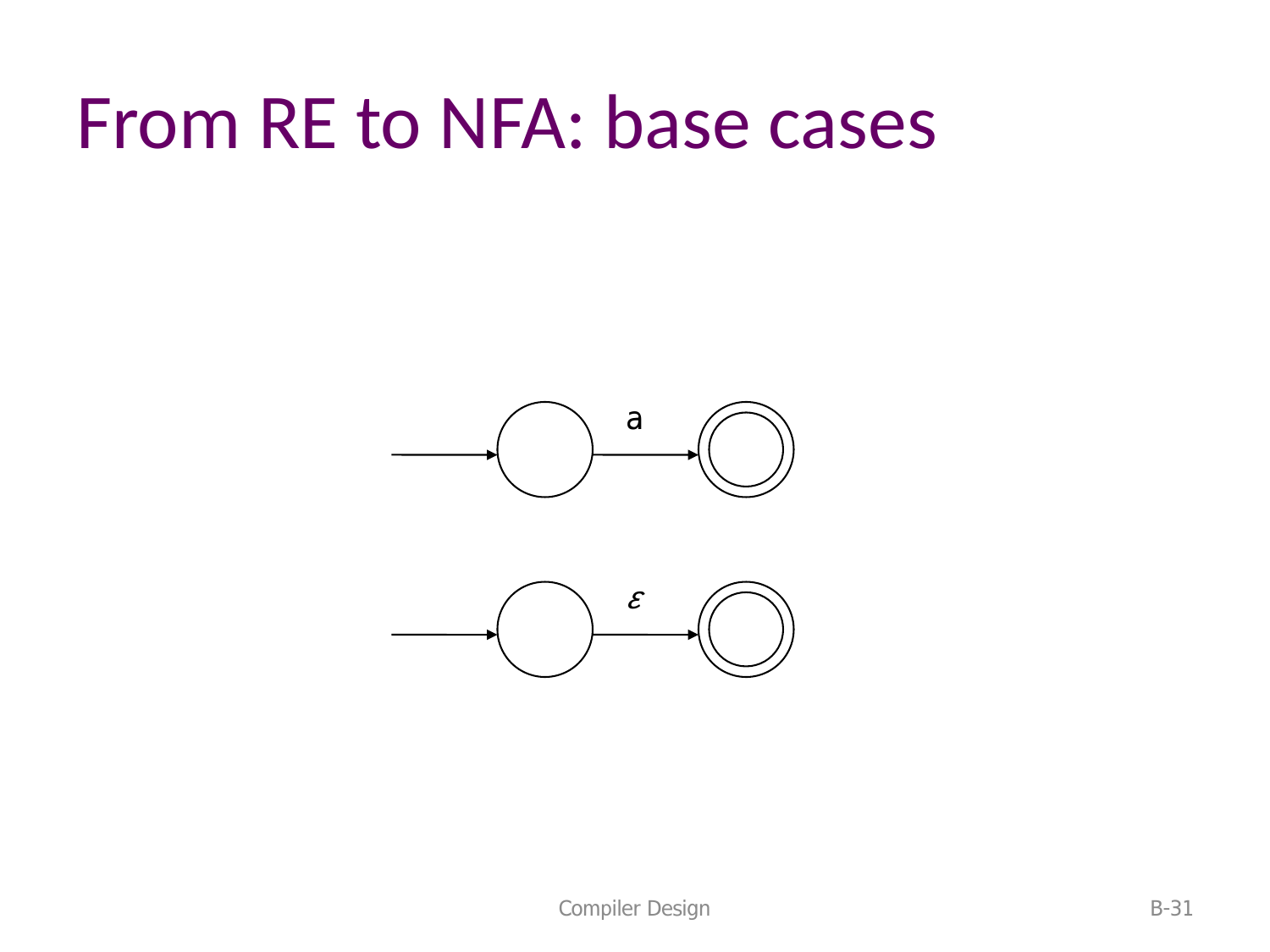

# From RE to NFA: base cases
a

ε

Compiler Design
B-31